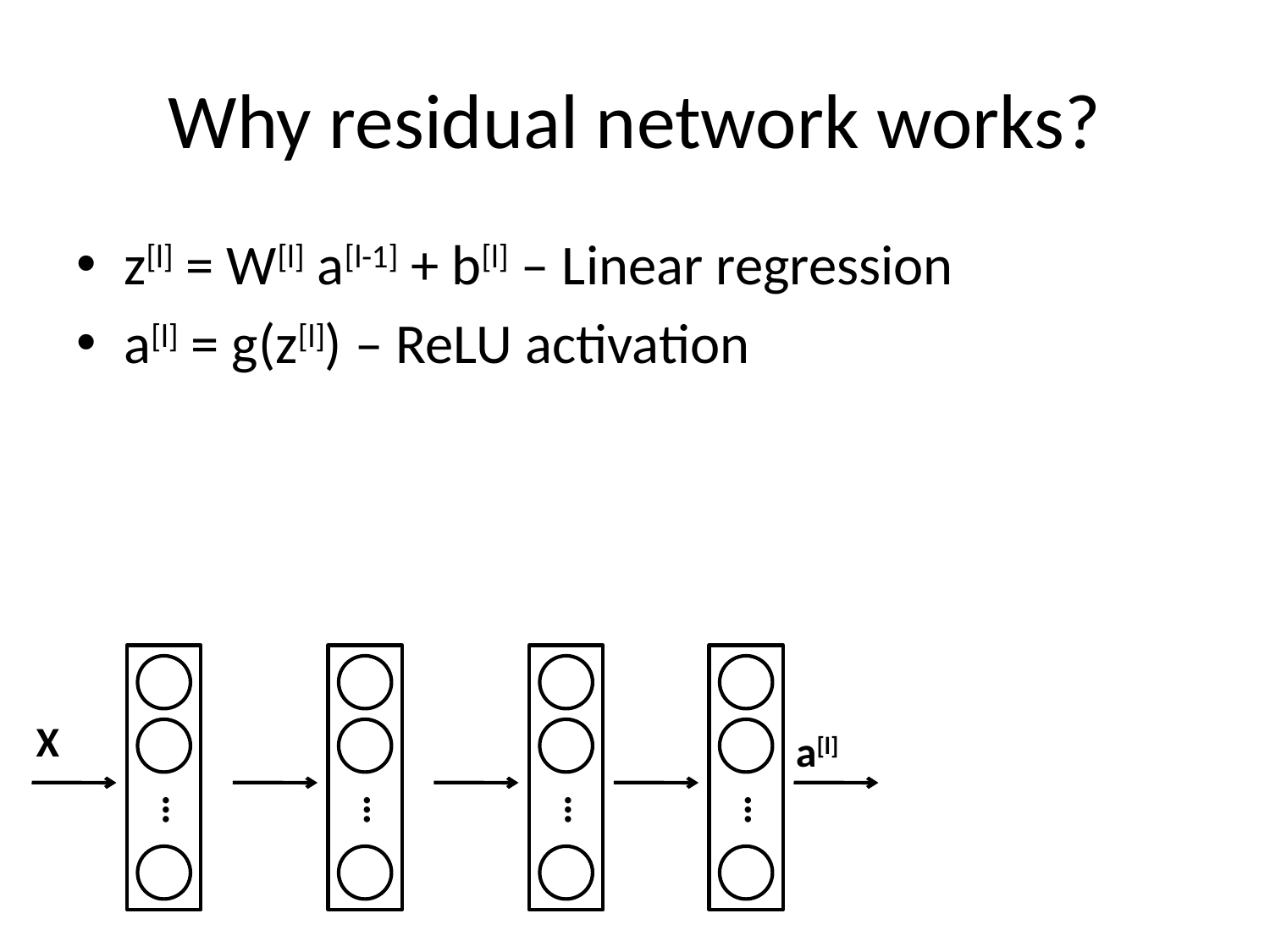

# Why residual network works?
z[l] = W[l] a[l-1] + b[l] – Linear regression
a[l] = g(z[l]) – ReLU activation

…

…

…

…

X
a[l]